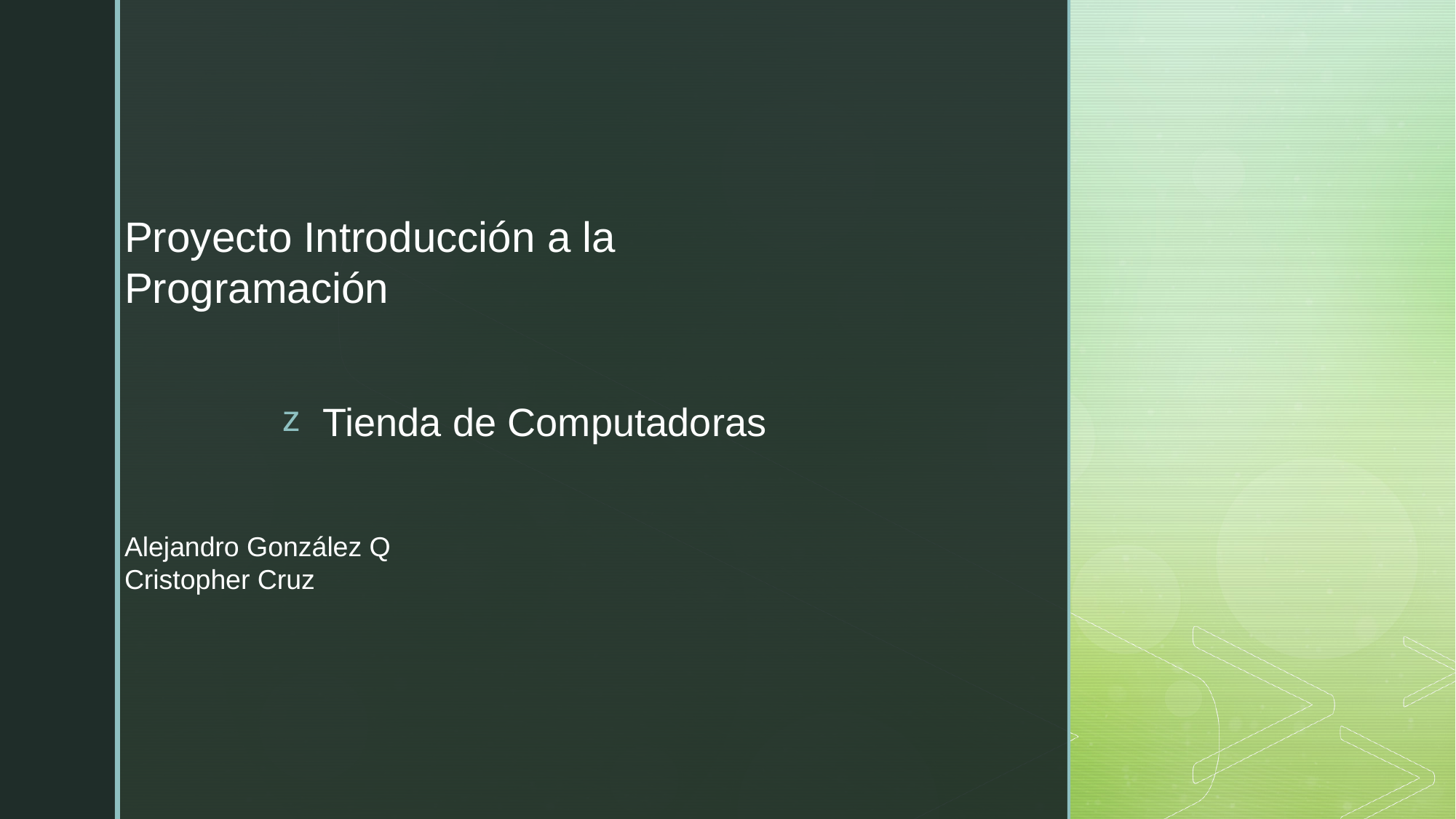

Proyecto Introducción a la Programación
Tienda de Computadoras
Alejandro González Q
Cristopher Cruz